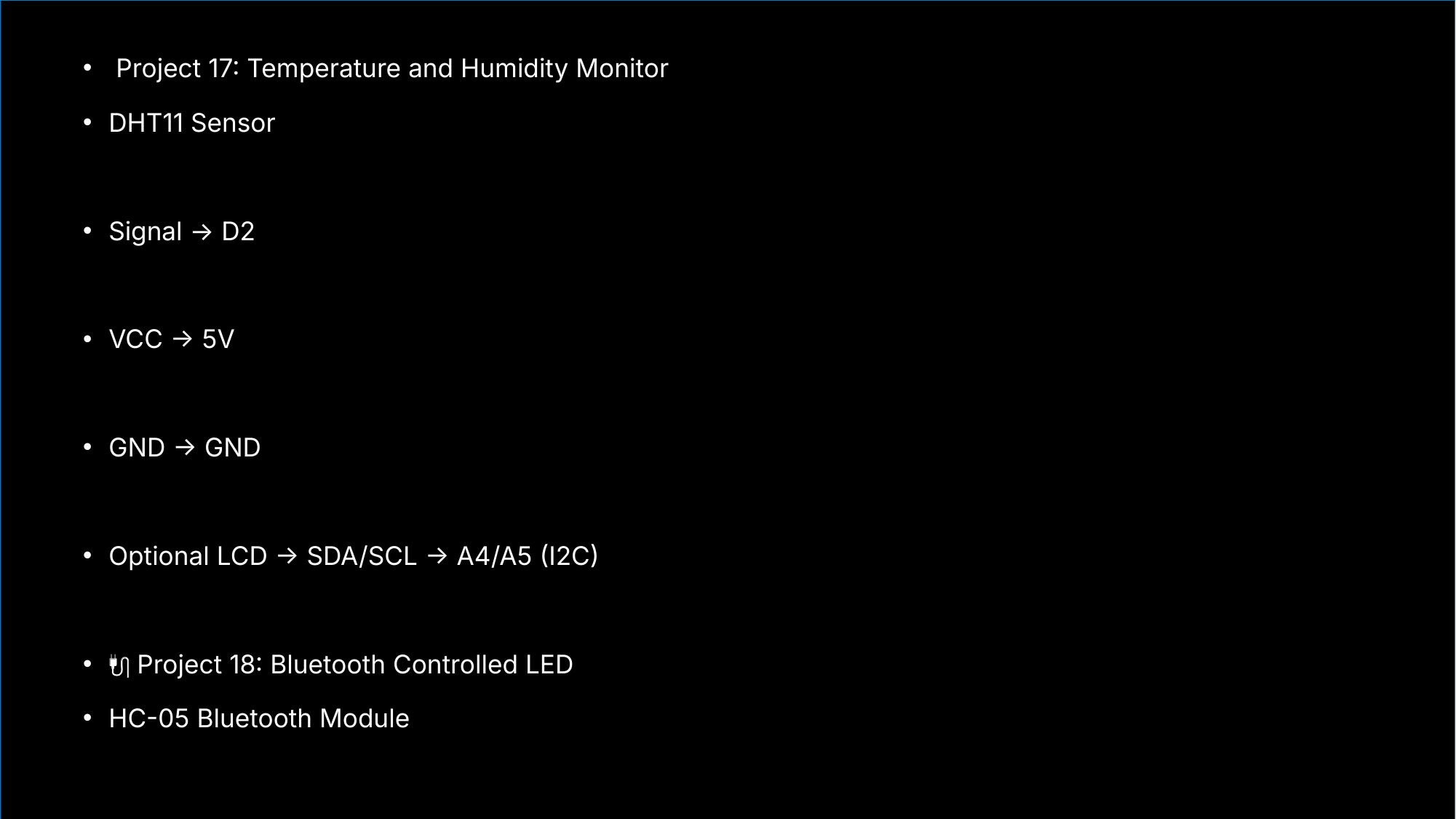

Project 17: Temperature and Humidity Monitor
DHT11 Sensor

Signal → D2

VCC → 5V

GND → GND

Optional LCD → SDA/SCL → A4/A5 (I2C)

🔌 Project 18: Bluetooth Controlled LED
HC-05 Bluetooth Module